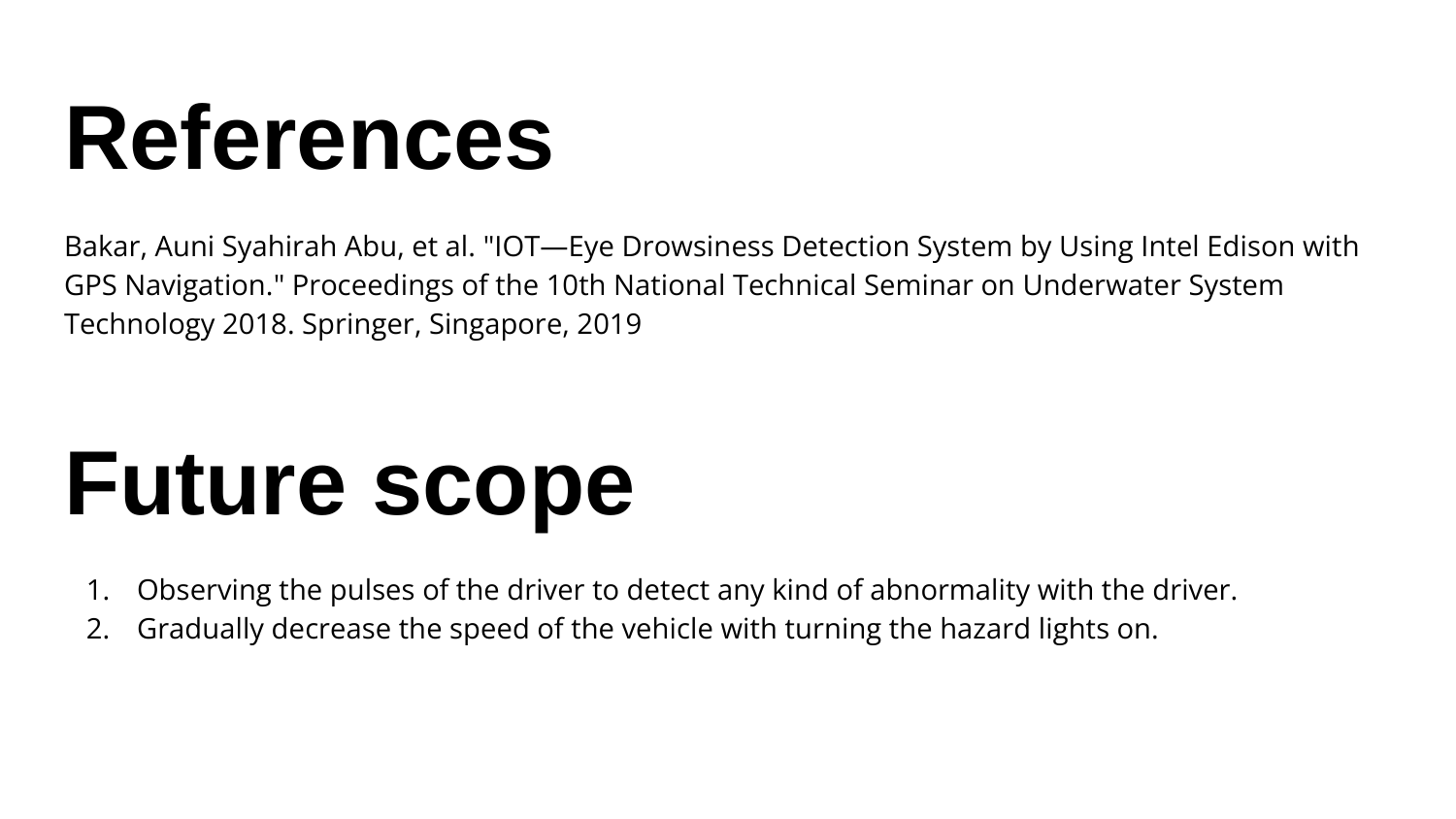

# References

Bakar, Auni Syahirah Abu, et al. "IOT—Eye Drowsiness Detection System by Using Intel Edison with GPS Navigation." Proceedings of the 10th National Technical Seminar on Underwater System Technology 2018. Springer, Singapore, 2019

Future scope

Observing the pulses of the driver to detect any kind of abnormality with the driver.
Gradually decrease the speed of the vehicle with turning the hazard lights on.